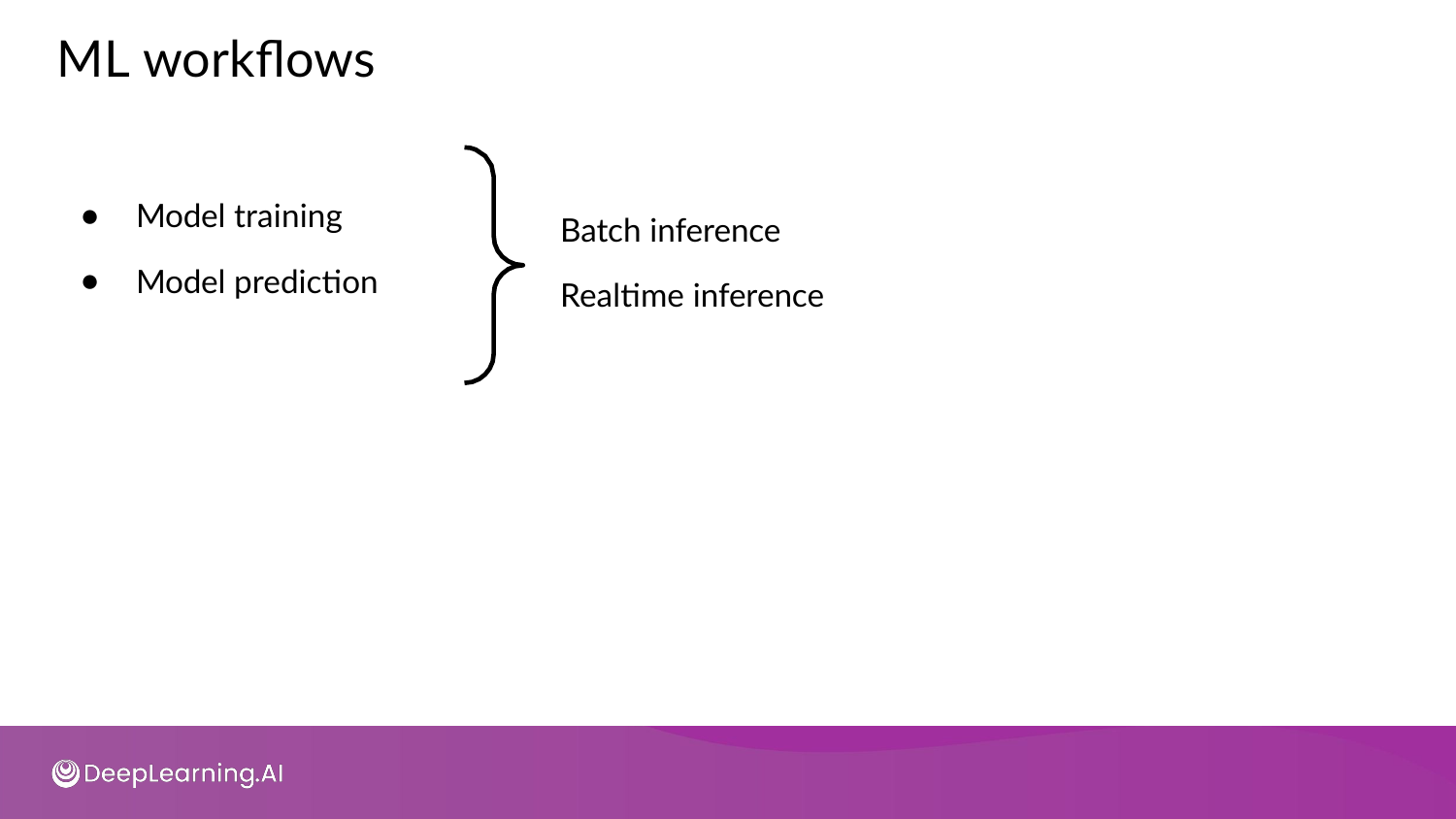

# ML workﬂows

Model training
Model prediction
Batch inference
Realtime inference